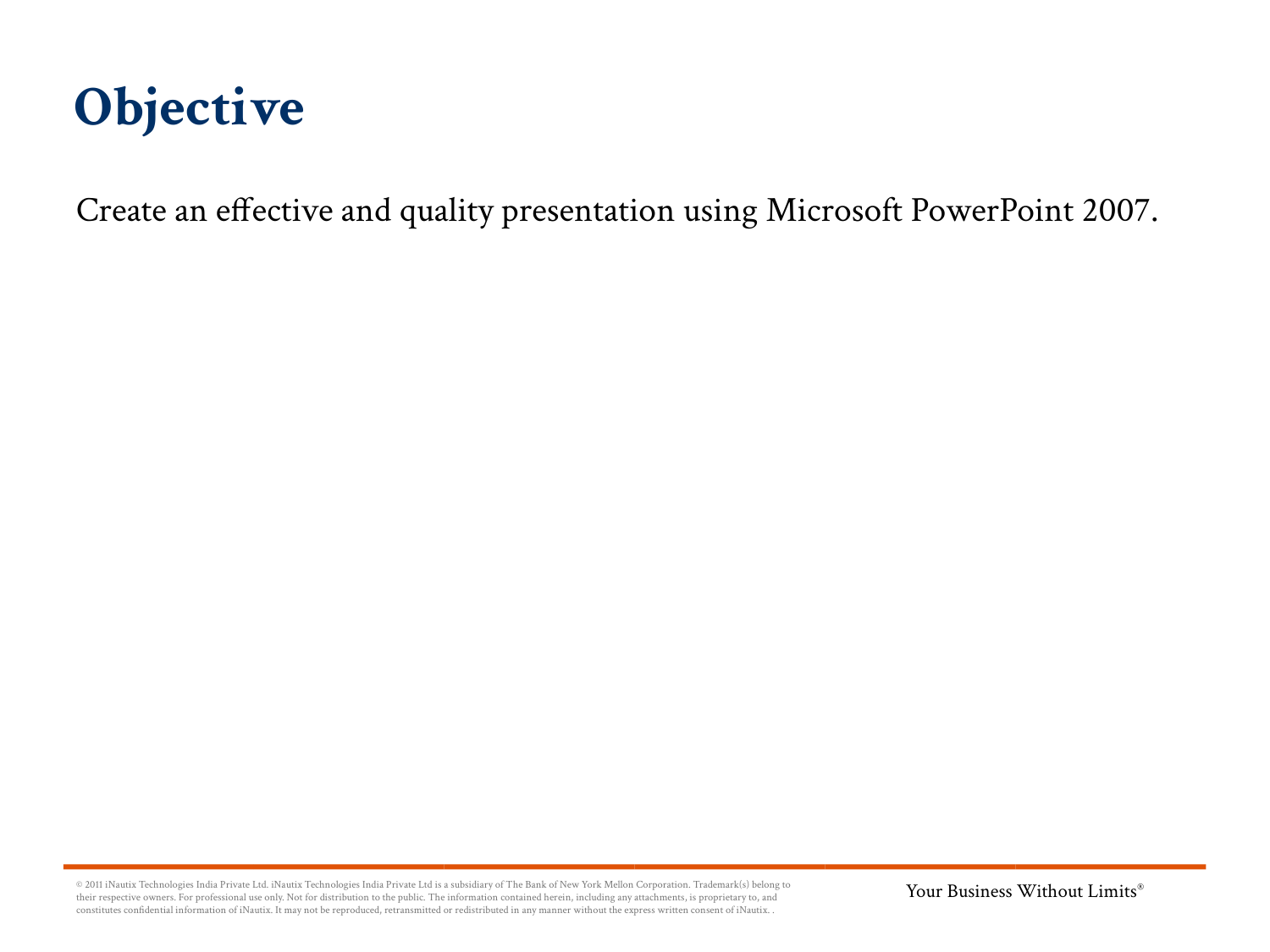

Objective
Create an effective and quality presentation using Microsoft PowerPoint 2007.